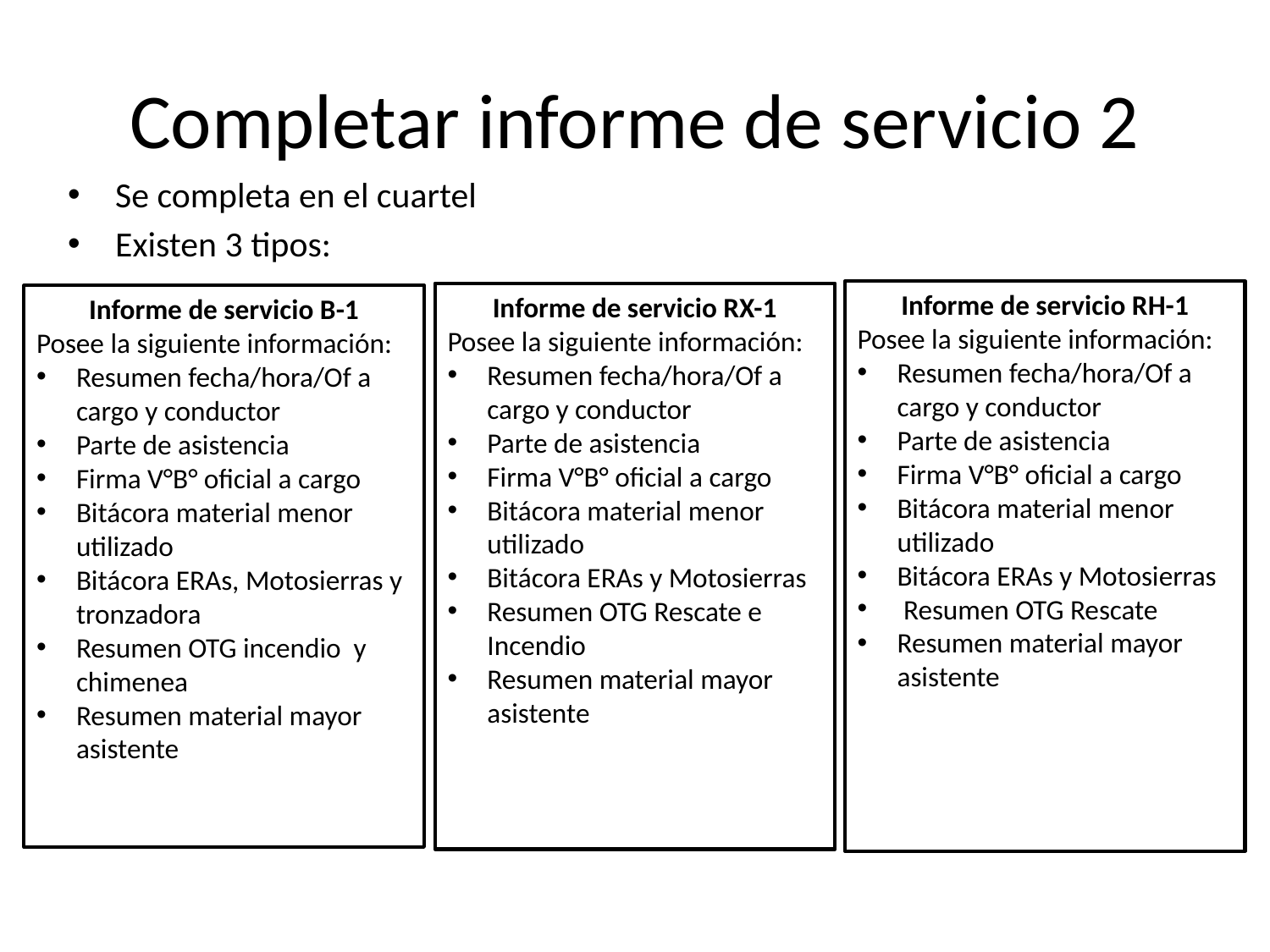

# Completar informe de servicio 2
Se completa en el cuartel
Existen 3 tipos:
Informe de servicio RH-1
Posee la siguiente información:
Resumen fecha/hora/Of a cargo y conductor
Parte de asistencia
Firma V°B° oficial a cargo
Bitácora material menor utilizado
Bitácora ERAs y Motosierras
 Resumen OTG Rescate
Resumen material mayor asistente

Informe de servicio RX-1
Posee la siguiente información:
Resumen fecha/hora/Of a cargo y conductor
Parte de asistencia
Firma V°B° oficial a cargo
Bitácora material menor utilizado
Bitácora ERAs y Motosierras
Resumen OTG Rescate e Incendio
Resumen material mayor asistente

Informe de servicio B-1
Posee la siguiente información:
Resumen fecha/hora/Of a cargo y conductor
Parte de asistencia
Firma V°B° oficial a cargo
Bitácora material menor utilizado
Bitácora ERAs, Motosierras y tronzadora
Resumen OTG incendio  y chimenea
Resumen material mayor asistente